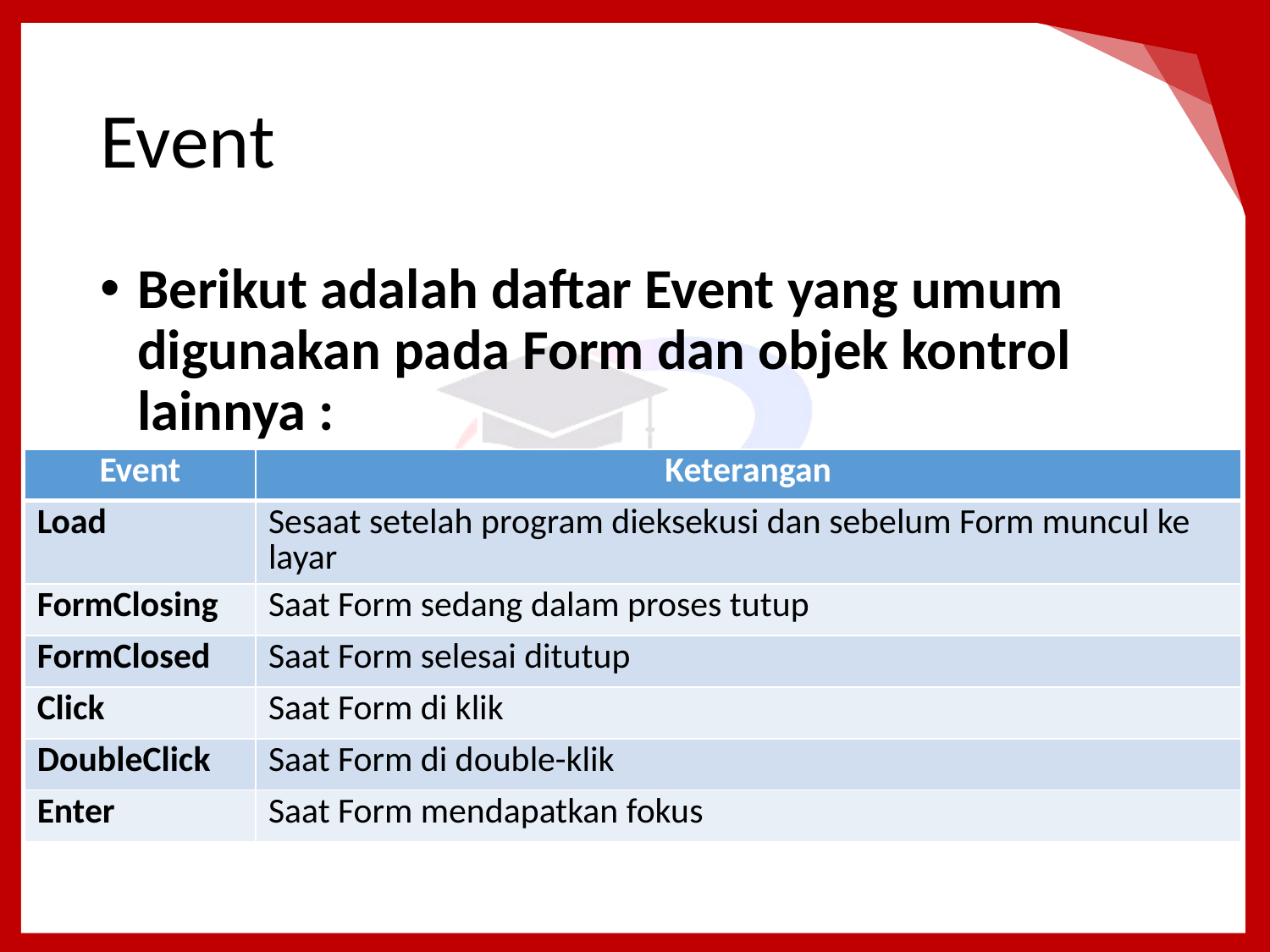

# Event
Berikut adalah daftar Event yang umum digunakan pada Form dan objek kontrol lainnya :

| Event | Keterangan |
| --- | --- |
| Load | Sesaat setelah program dieksekusi dan sebelum Form muncul ke layar |
| FormClosing | Saat Form sedang dalam proses tutup |
| FormClosed | Saat Form selesai ditutup |
| Click | Saat Form di klik |
| DoubleClick | Saat Form di double-klik |
| Enter | Saat Form mendapatkan fokus |